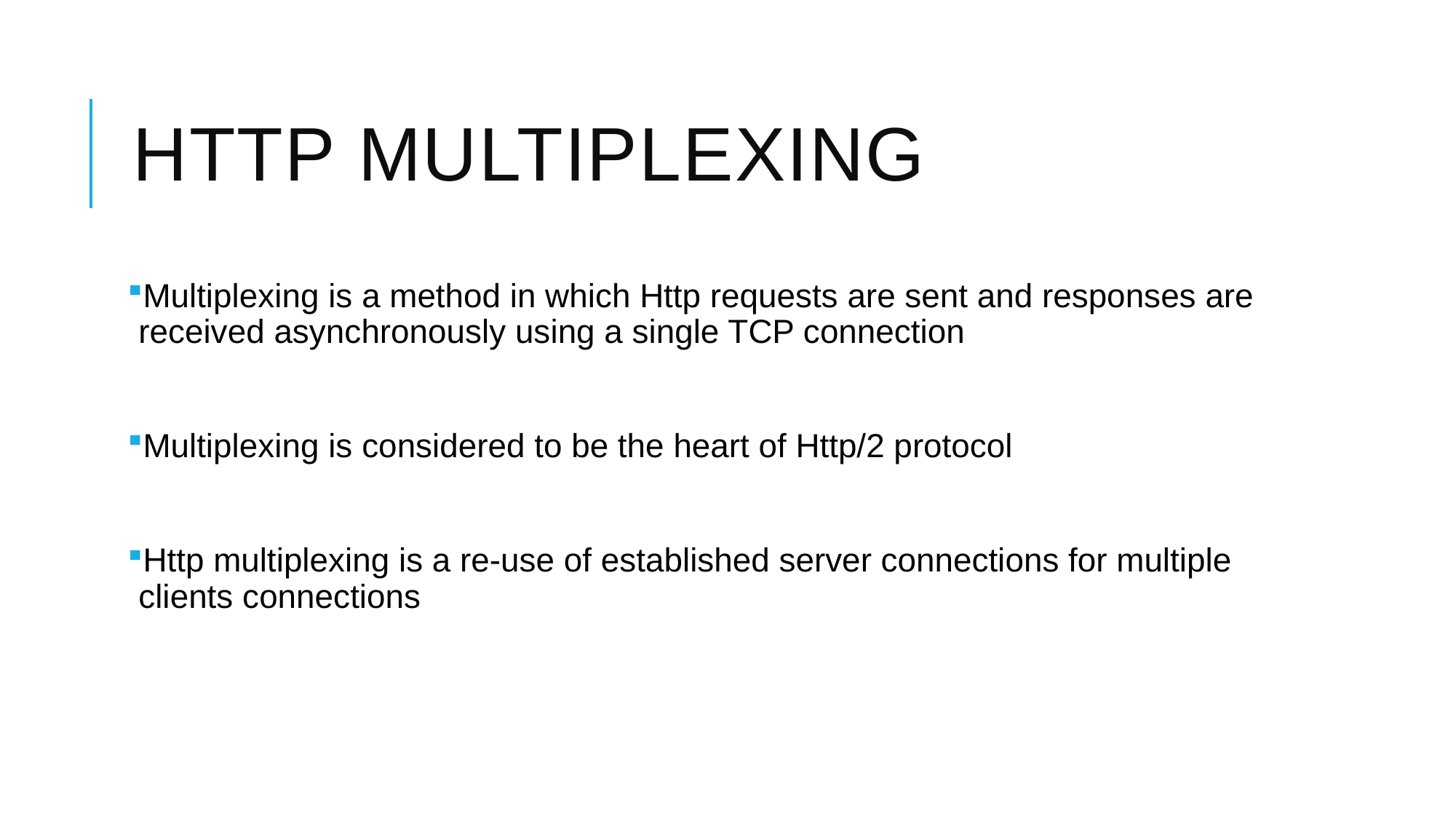

# Http Multiplexing
Multiplexing is a method in which Http requests are sent and responses are received asynchronously using a single TCP connection

Multiplexing is considered to be the heart of Http/2 protocol

Http multiplexing is a re-use of established server connections for multiple clients connections